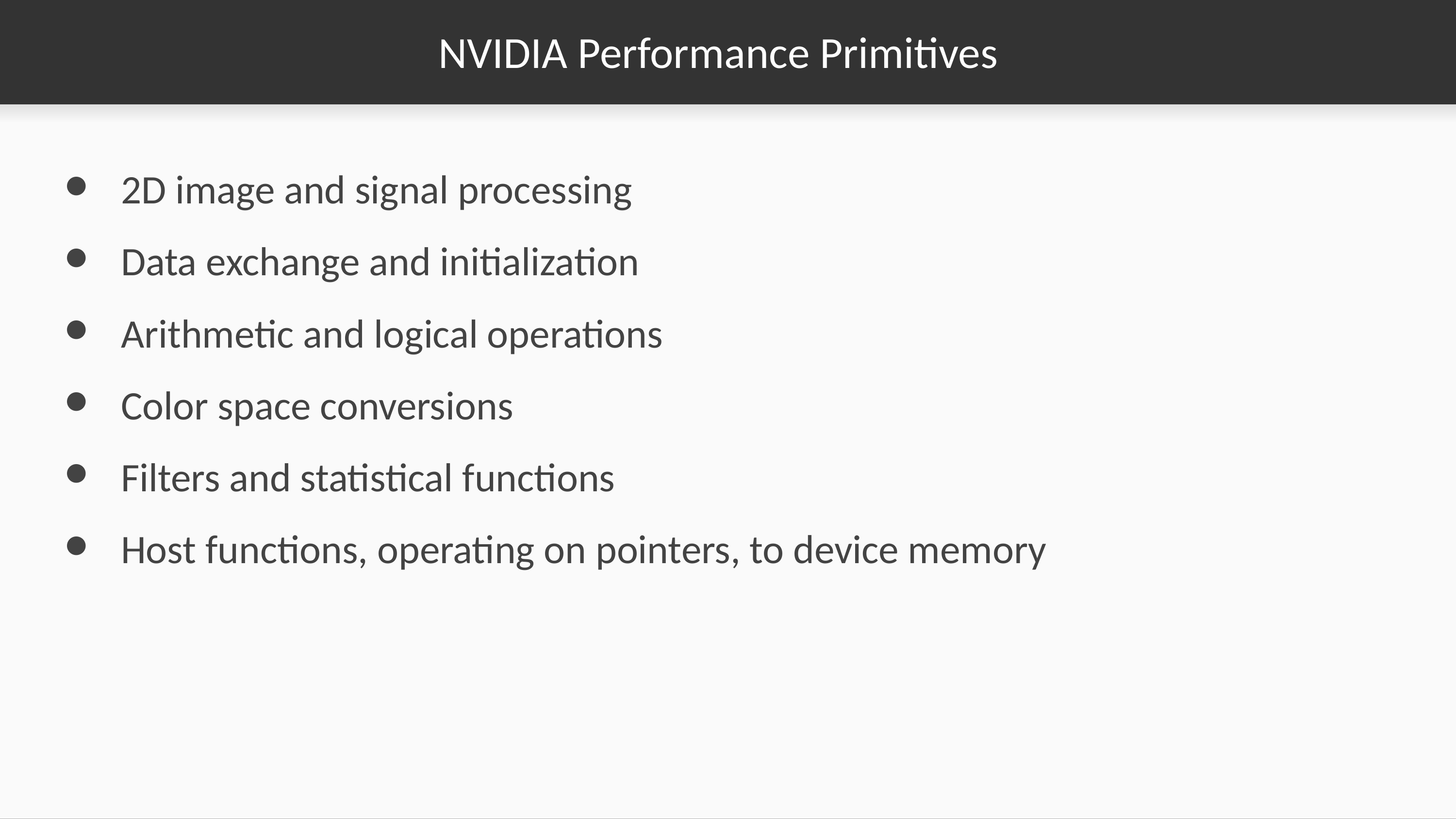

# NVIDIA Performance Primitives
2D image and signal processing
Data exchange and initialization
Arithmetic and logical operations
Color space conversions
Filters and statistical functions
Host functions, operating on pointers, to device memory